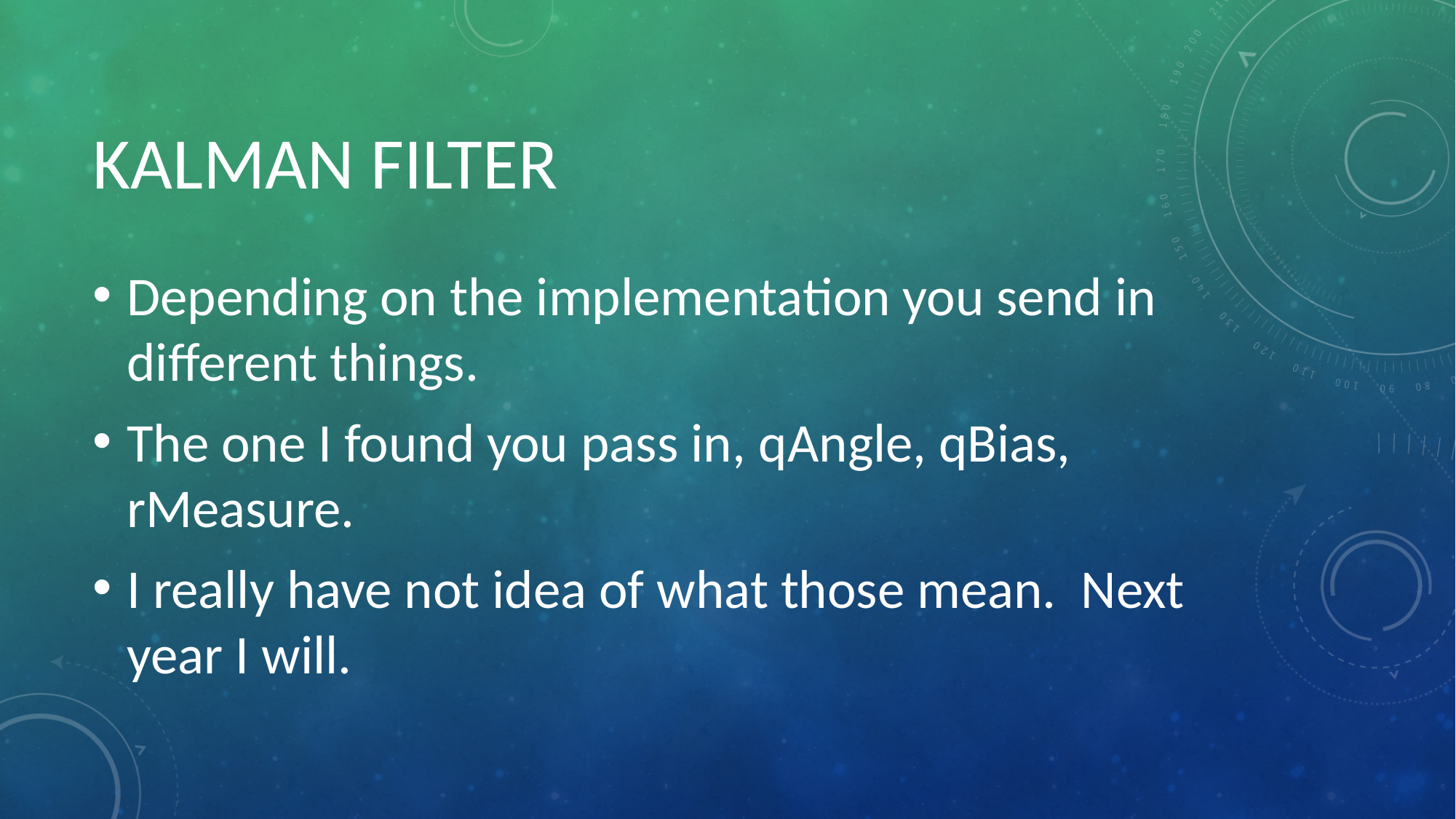

# Kalman filter
Depending on the implementation you send in different things.
The one I found you pass in, qAngle, qBias, rMeasure.
I really have not idea of what those mean.  Next year I will.